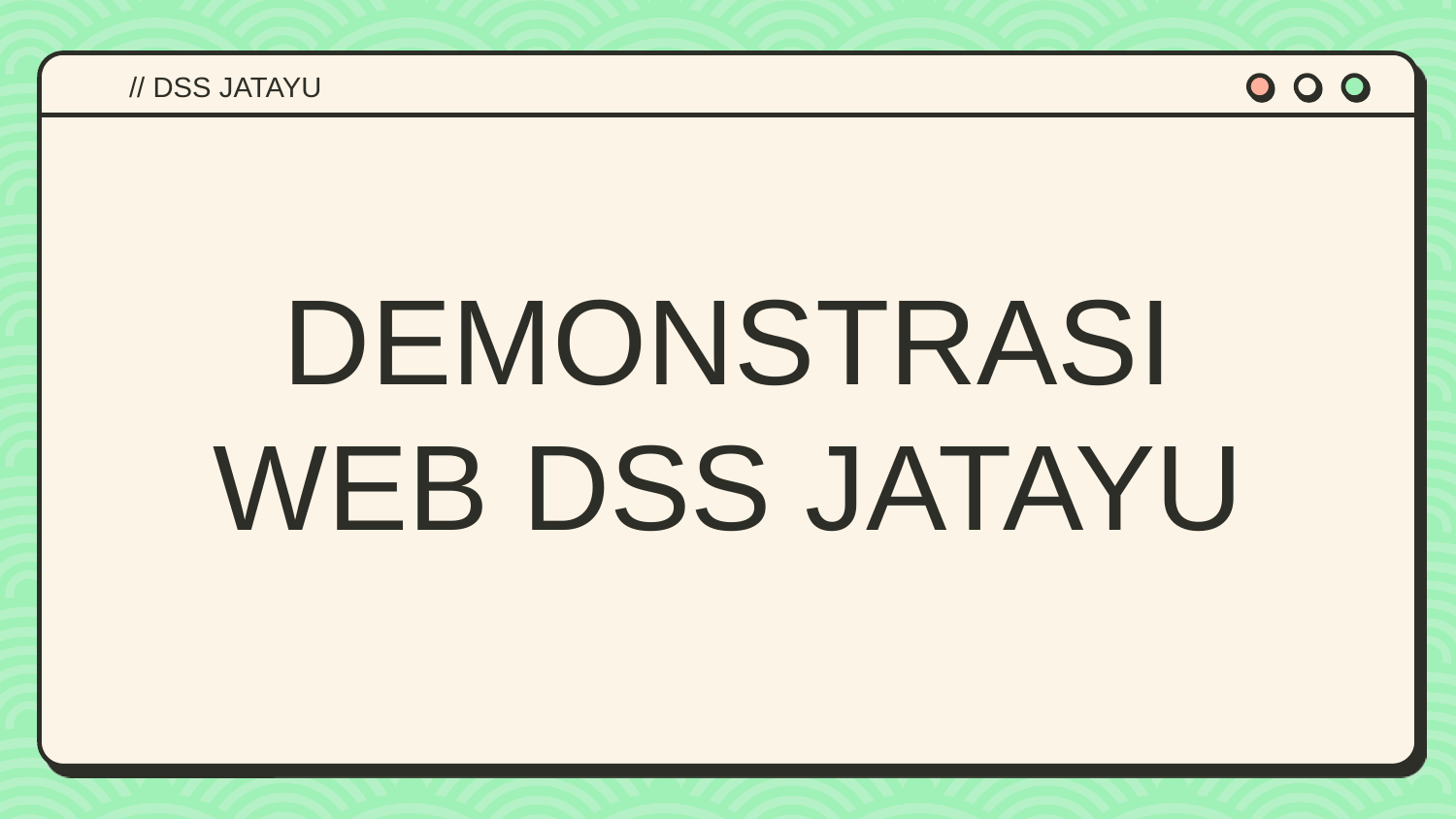

// DSS JATAYU
# DEMONSTRASI WEB DSS JATAYU